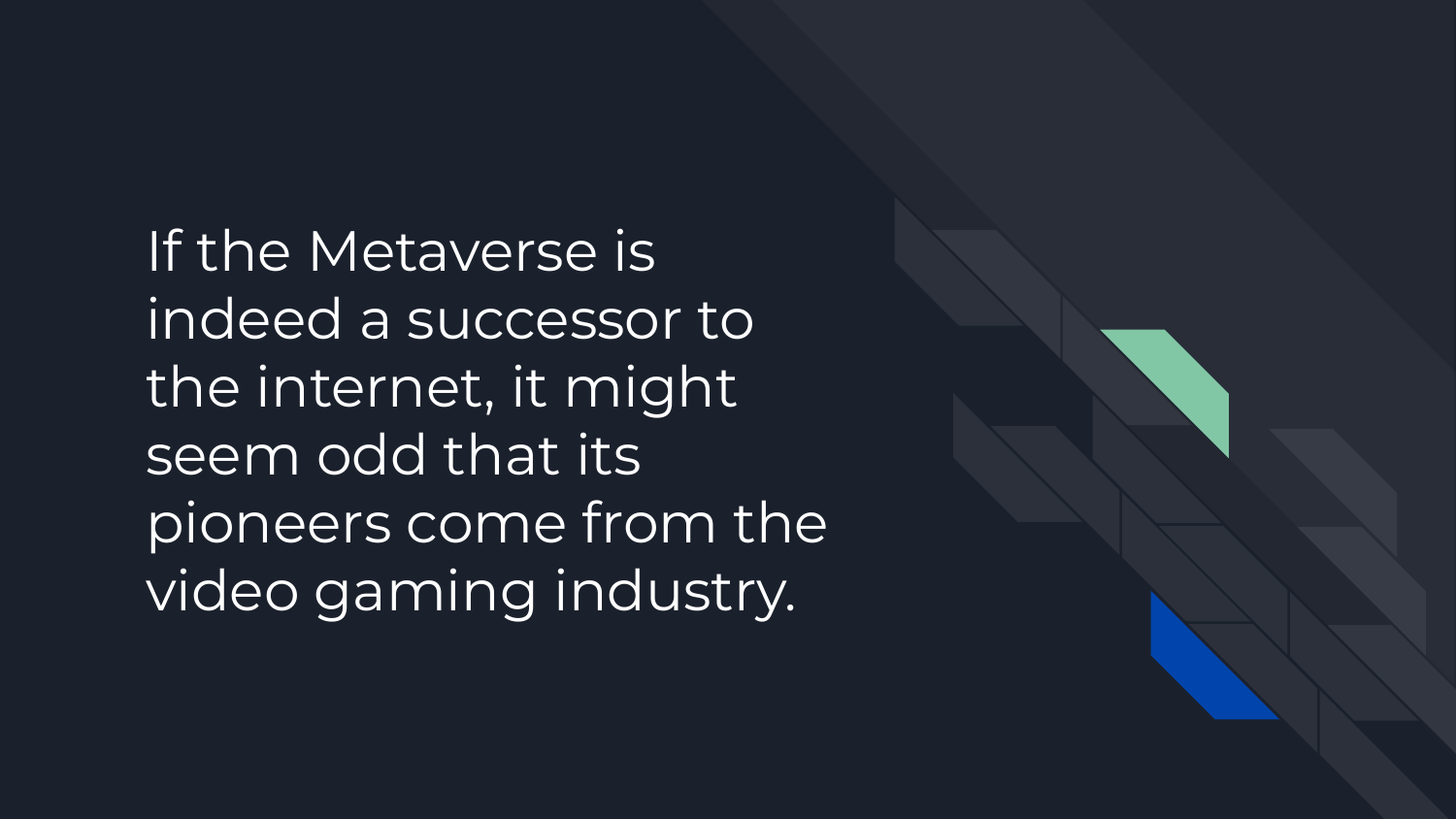

# If the Metaverse is indeed a successor to the internet, it might seem odd that its pioneers come from the video gaming industry.